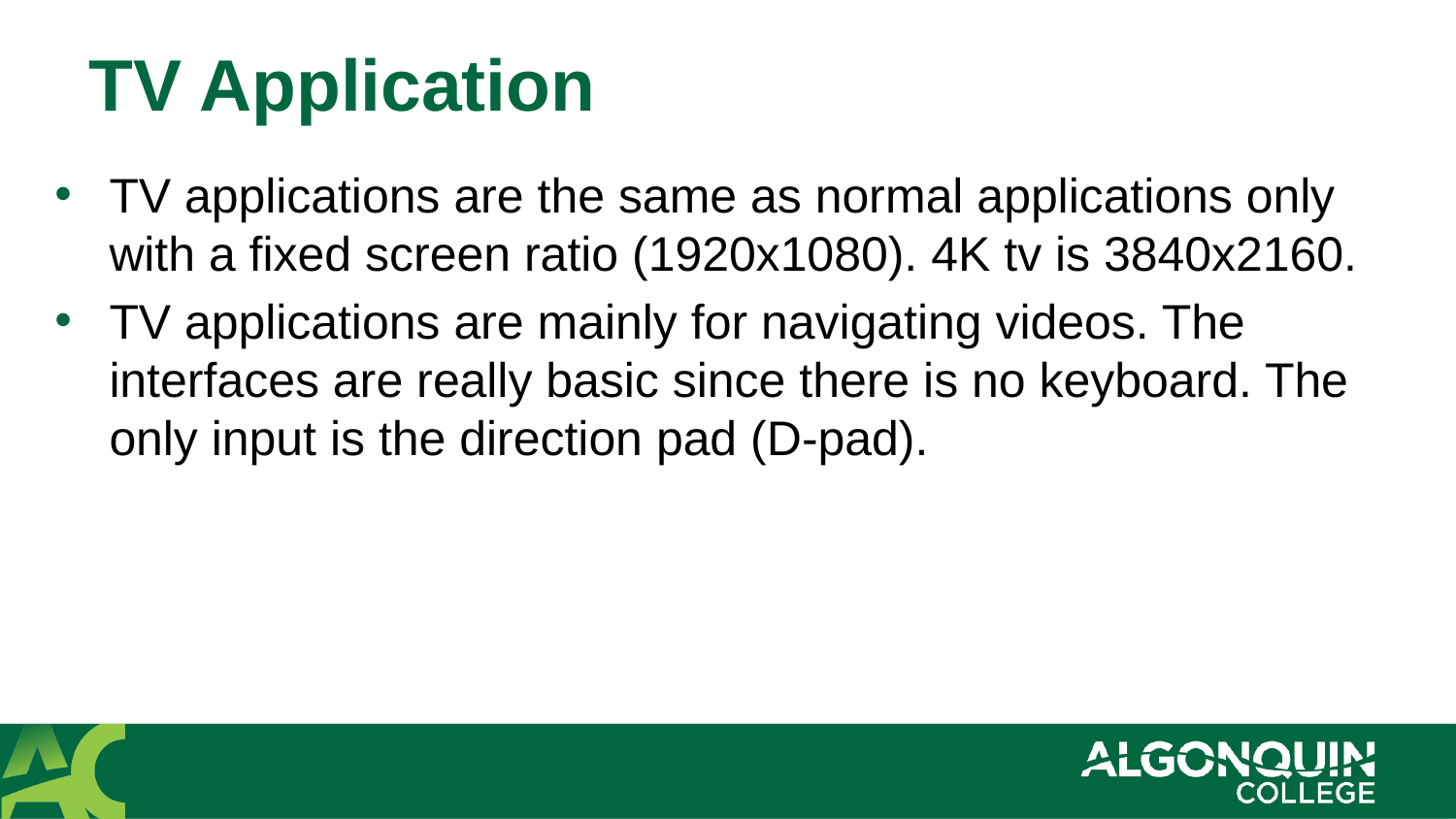

# TV Application
TV applications are the same as normal applications only with a fixed screen ratio (1920x1080). 4K tv is 3840x2160.
TV applications are mainly for navigating videos. The interfaces are really basic since there is no keyboard. The only input is the direction pad (D-pad).